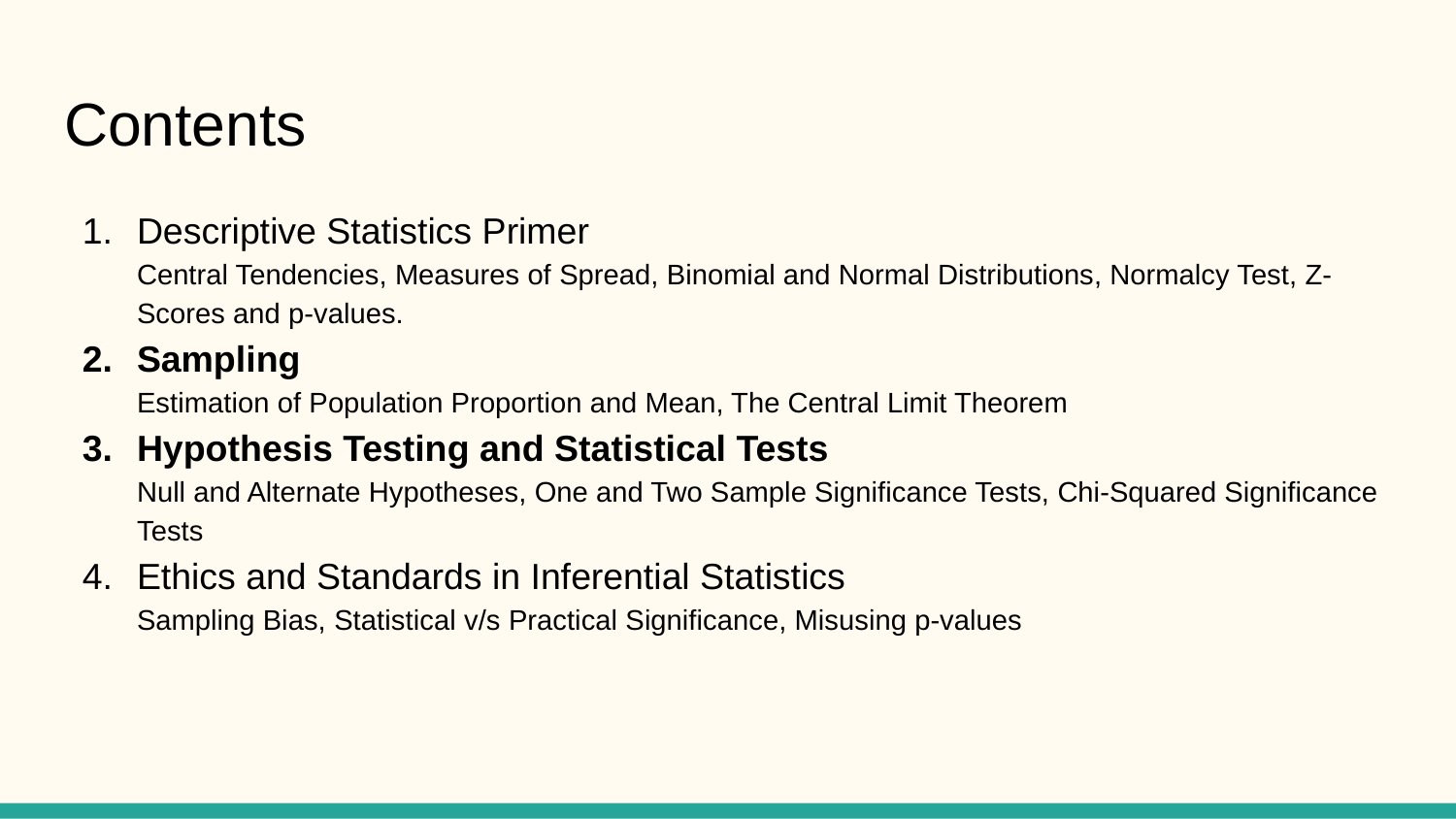

# Contents
Descriptive Statistics Primer
Central Tendencies, Measures of Spread, Binomial and Normal Distributions, Normalcy Test, Z-Scores and p-values.
Sampling
Estimation of Population Proportion and Mean, The Central Limit Theorem
Hypothesis Testing and Statistical Tests
Null and Alternate Hypotheses, One and Two Sample Significance Tests, Chi-Squared Significance Tests
Ethics and Standards in Inferential Statistics
Sampling Bias, Statistical v/s Practical Significance, Misusing p-values